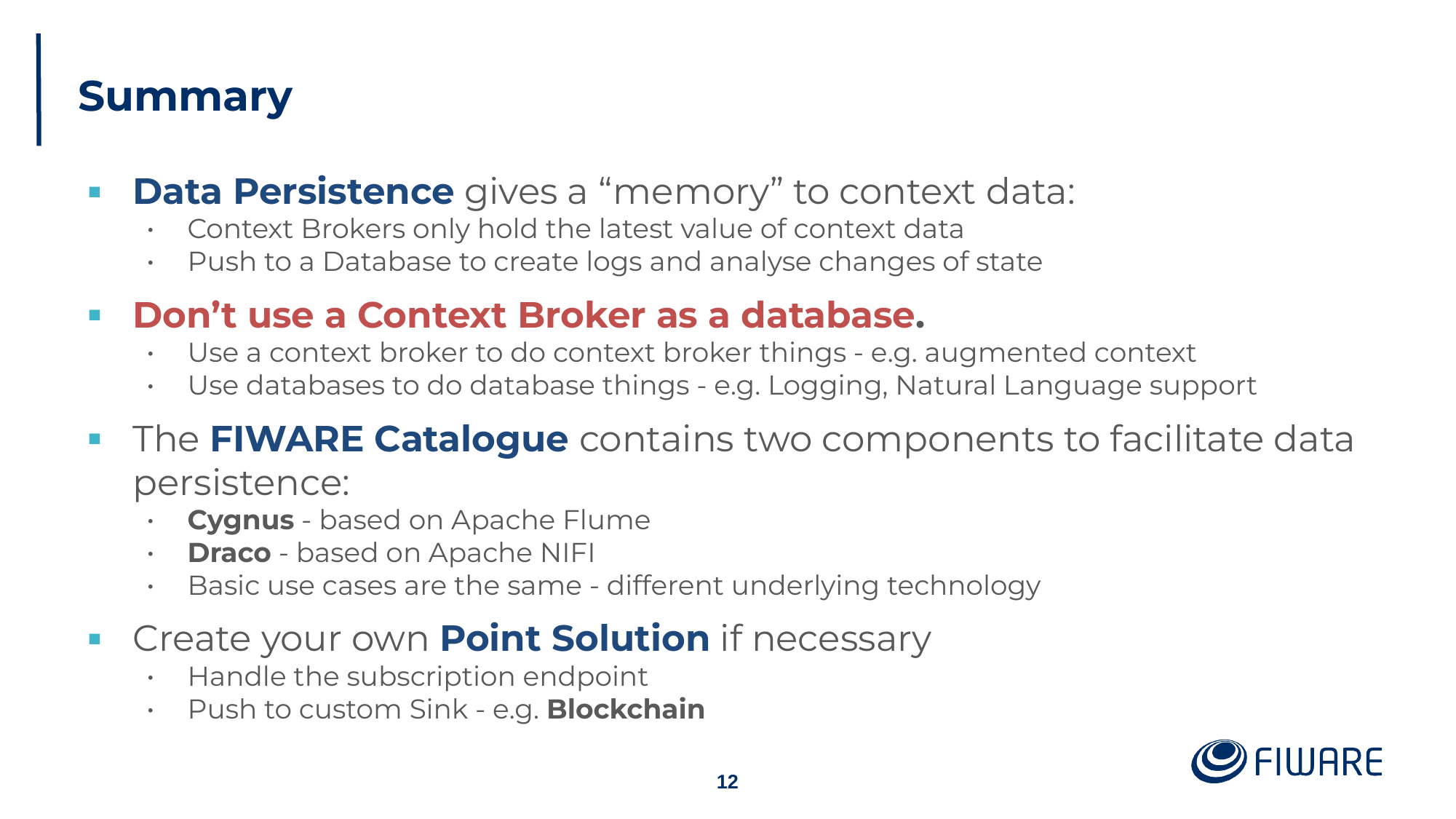

# Summary
Data Persistence gives a “memory” to context data:
Context Brokers only hold the latest value of context data
Push to a Database to create logs and analyse changes of state

Don’t use a Context Broker as a database.
Use a context broker to do context broker things - e.g. augmented context
Use databases to do database things - e.g. Logging, Natural Language support

The FIWARE Catalogue contains two components to facilitate data persistence:
Cygnus - based on Apache Flume
Draco - based on Apache NIFI
Basic use cases are the same - different underlying technology

Create your own Point Solution if necessary
Handle the subscription endpoint
Push to custom Sink - e.g. Blockchain

12